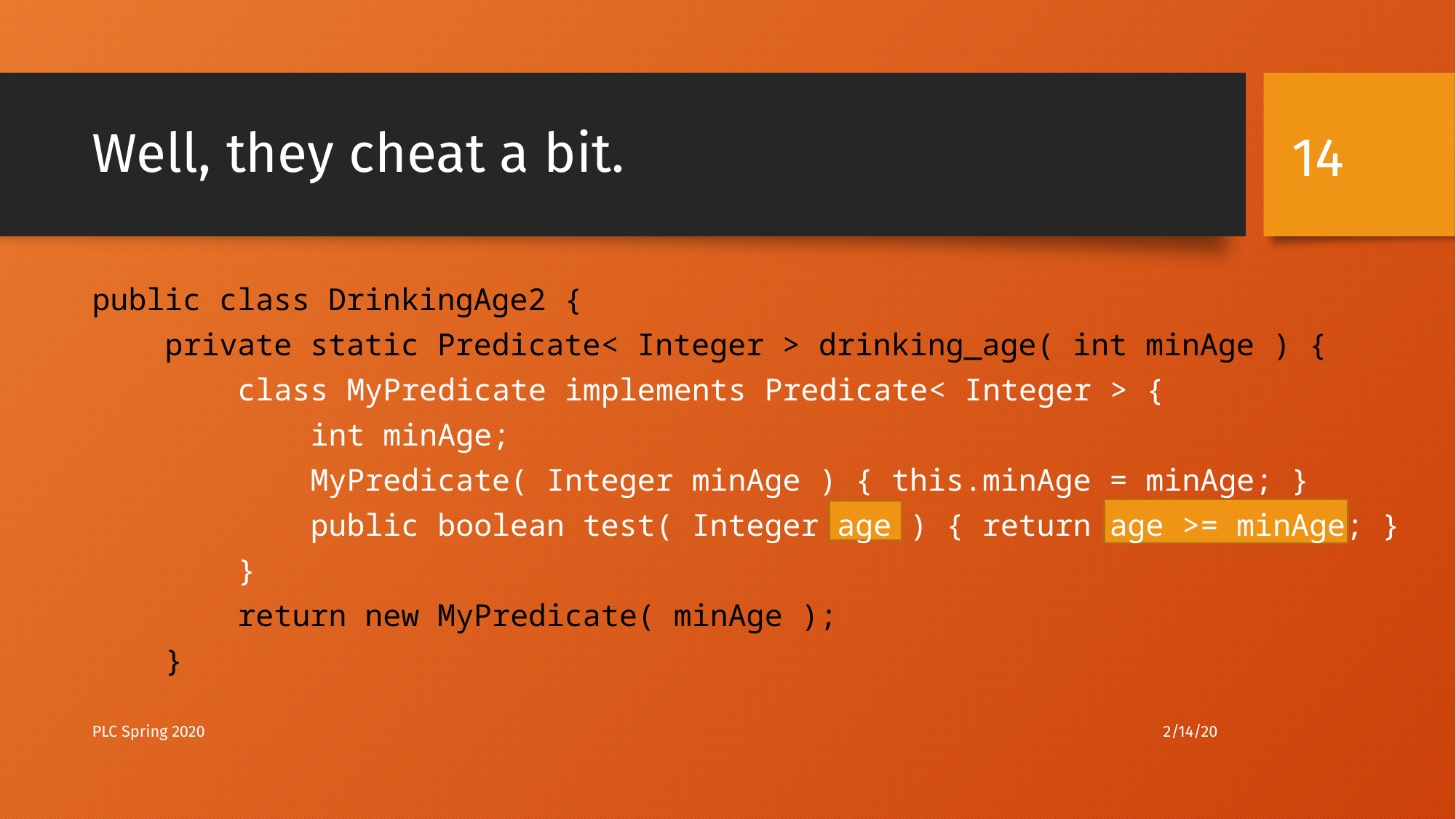

14
# Well, they cheat a bit.
public class DrinkingAge2 {
    private static Predicate< Integer > drinking_age( int minAge ) {
        class MyPredicate implements Predicate< Integer > {
            int minAge;
            MyPredicate( Integer minAge ) { this.minAge = minAge; }
            public boolean test( Integer age ) { return age >= minAge; }
        }
        return new MyPredicate( minAge );
    }

2/14/20
PLC Spring 2020